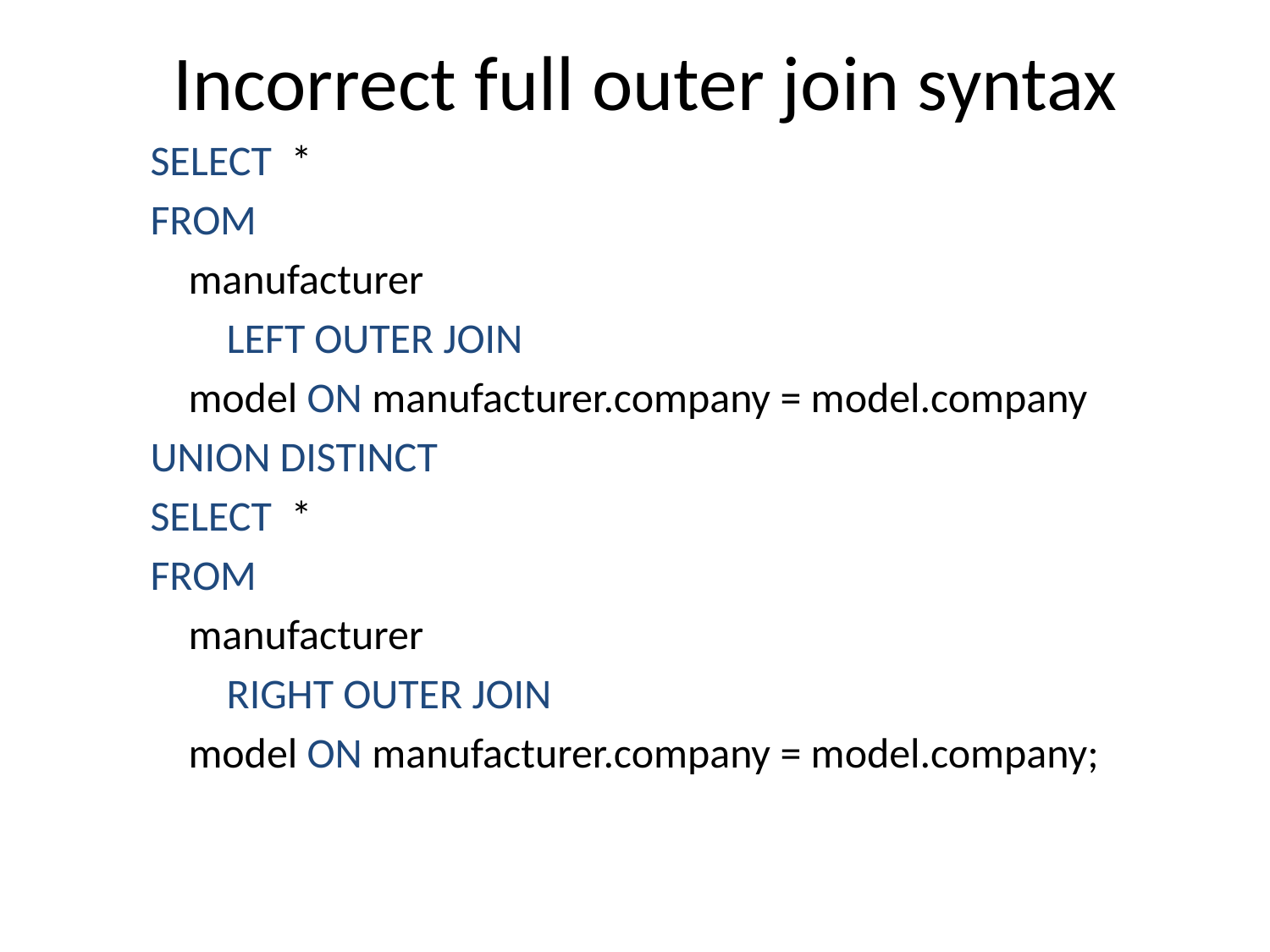

# Incorrect full outer join syntax
SELECT  *
FROM
    manufacturer
        LEFT OUTER JOIN
    model ON manufacturer.company = model.company
UNION DISTINCT
SELECT  *
FROM
    manufacturer
        RIGHT OUTER JOIN
    model ON manufacturer.company = model.company;